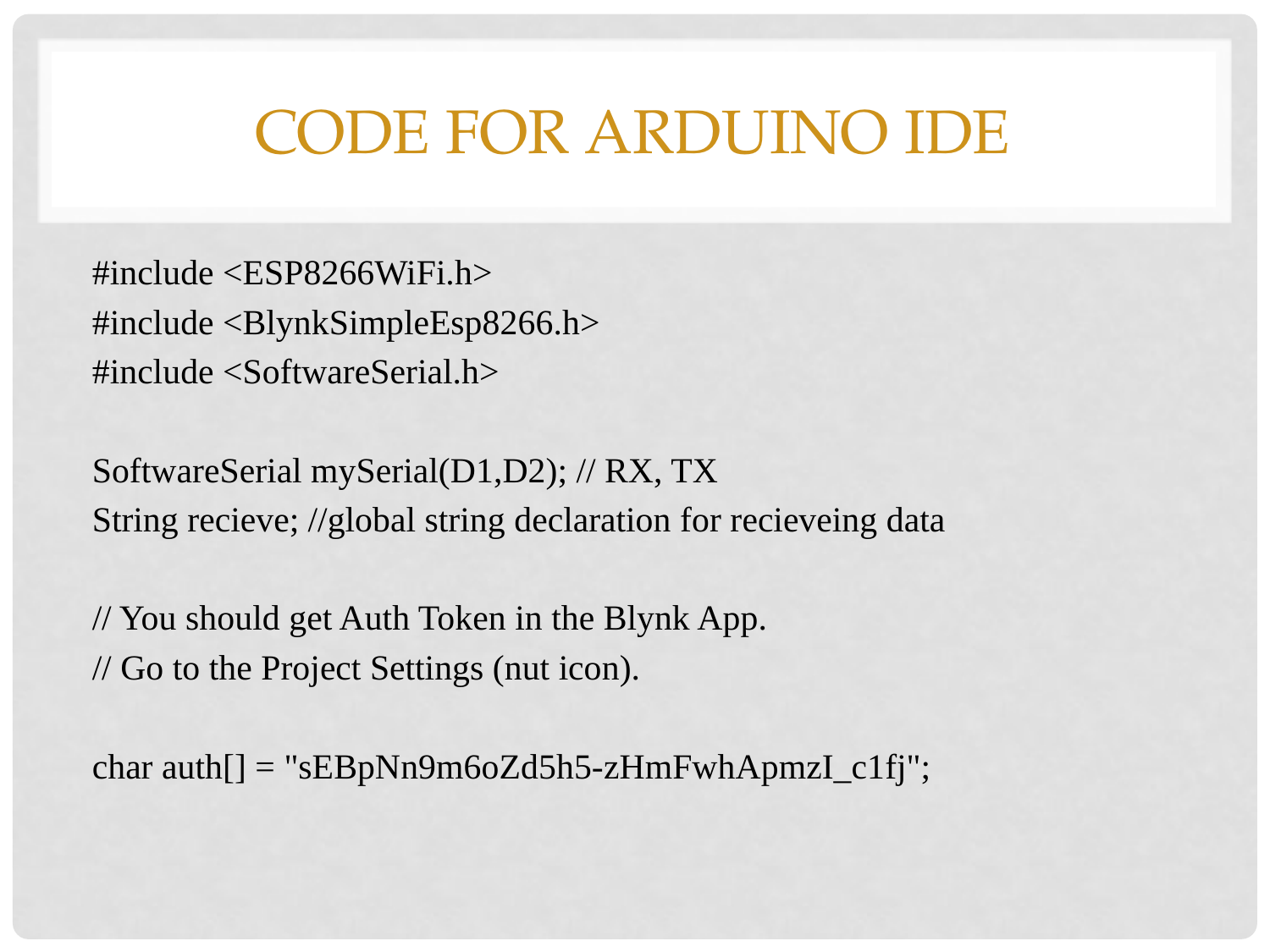

# CODE for arduino ide
#include <ESP8266WiFi.h>
#include <BlynkSimpleEsp8266.h>
#include <SoftwareSerial.h>

SoftwareSerial mySerial(D1,D2); // RX, TX
String recieve; //global string declaration for recieveing data

// You should get Auth Token in the Blynk App.
// Go to the Project Settings (nut icon).

char auth[] = "sEBpNn9m6oZd5h5-zHmFwhApmzI_c1fj";